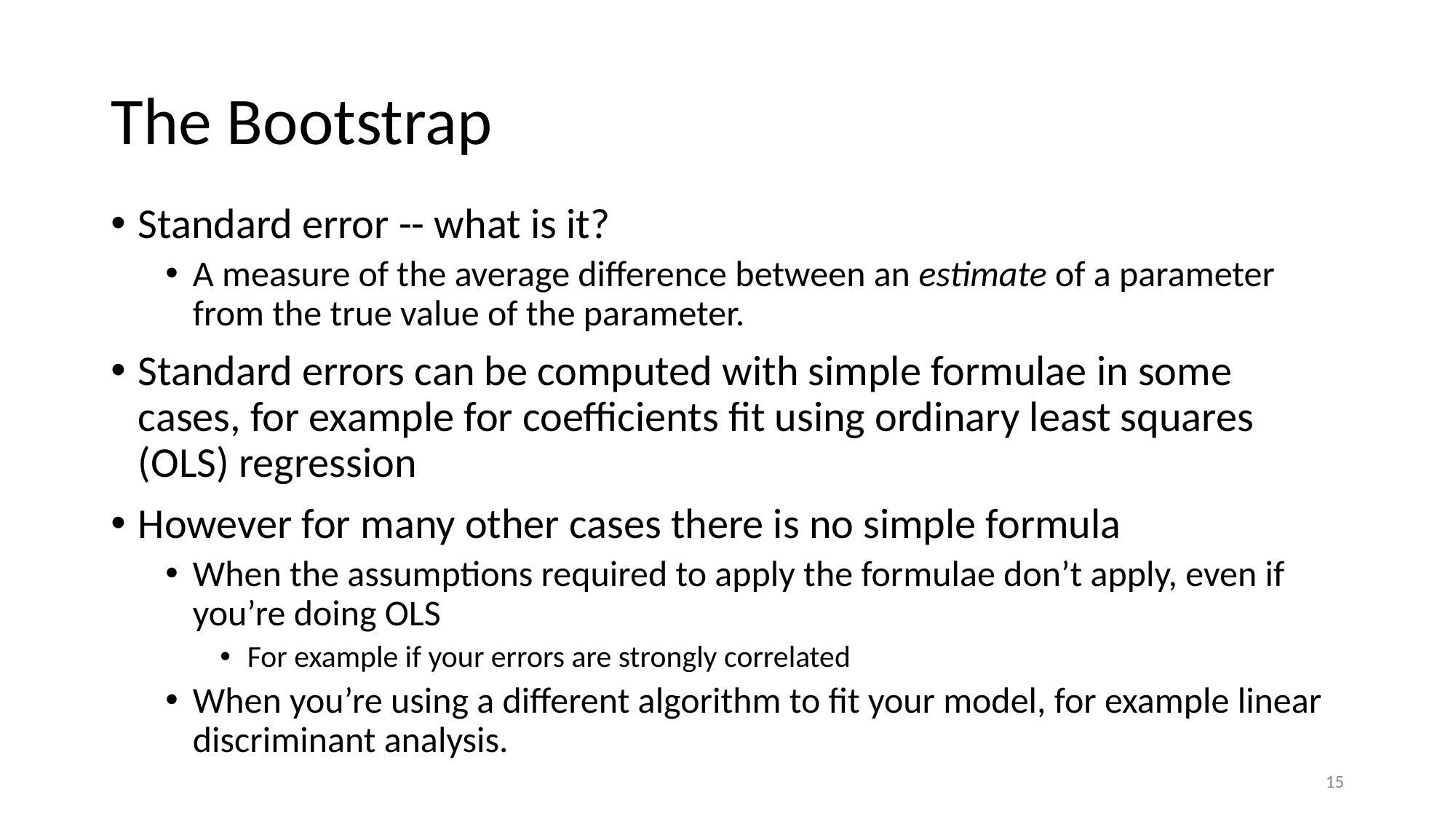

# The Bootstrap
Standard error -- what is it?
A measure of the average difference between an estimate of a parameter from the true value of the parameter.
Standard errors can be computed with simple formulae in some cases, for example for coefficients fit using ordinary least squares (OLS) regression
However for many other cases there is no simple formula
When the assumptions required to apply the formulae don’t apply, even if you’re doing OLS
For example if your errors are strongly correlated
When you’re using a different algorithm to fit your model, for example linear discriminant analysis.
15